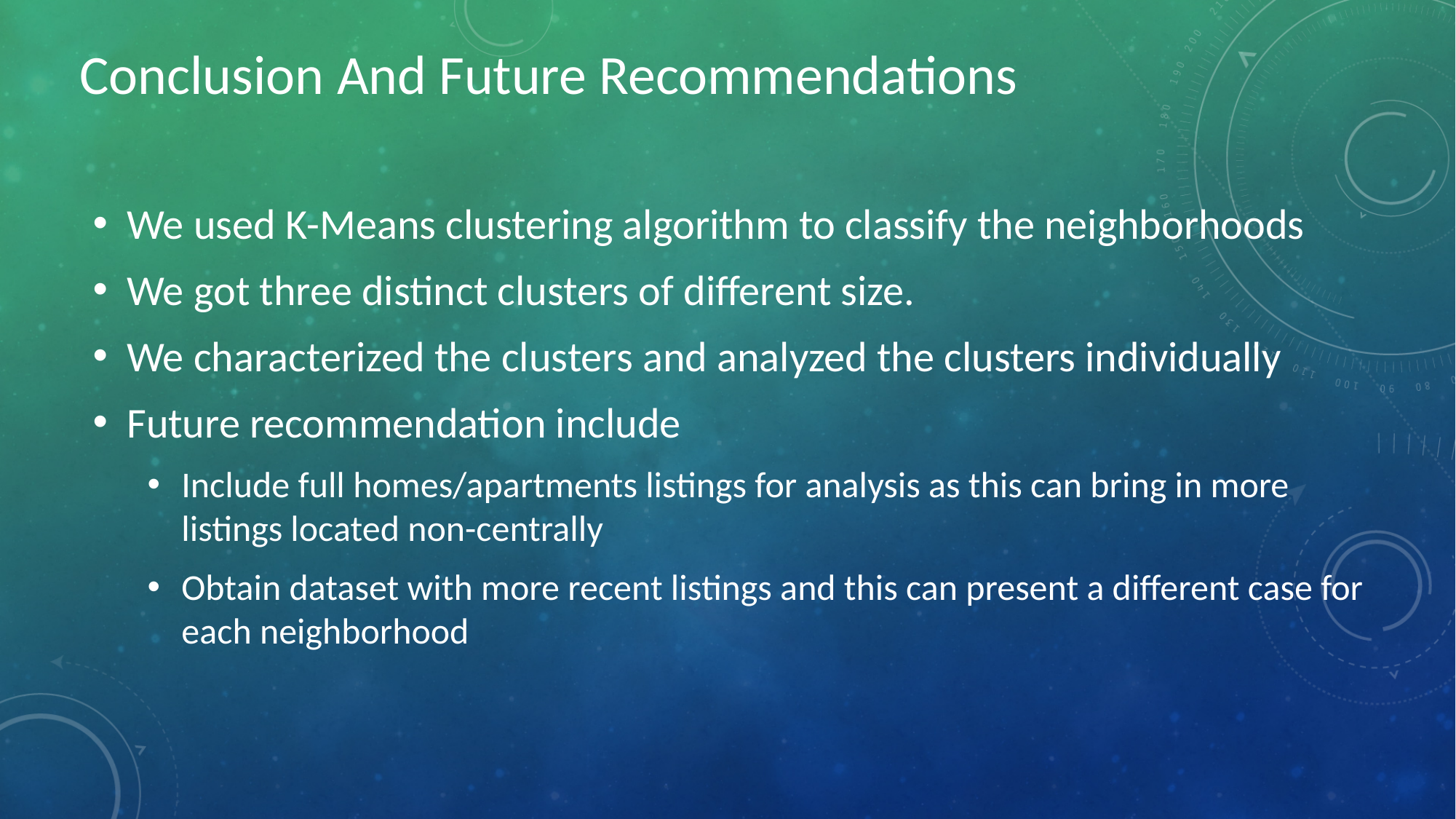

# Conclusion And Future Recommendations
We used K-Means clustering algorithm to classify the neighborhoods
We got three distinct clusters of different size.
We characterized the clusters and analyzed the clusters individually
Future recommendation include
Include full homes/apartments listings for analysis as this can bring in more listings located non-centrally
Obtain dataset with more recent listings and this can present a different case for each neighborhood